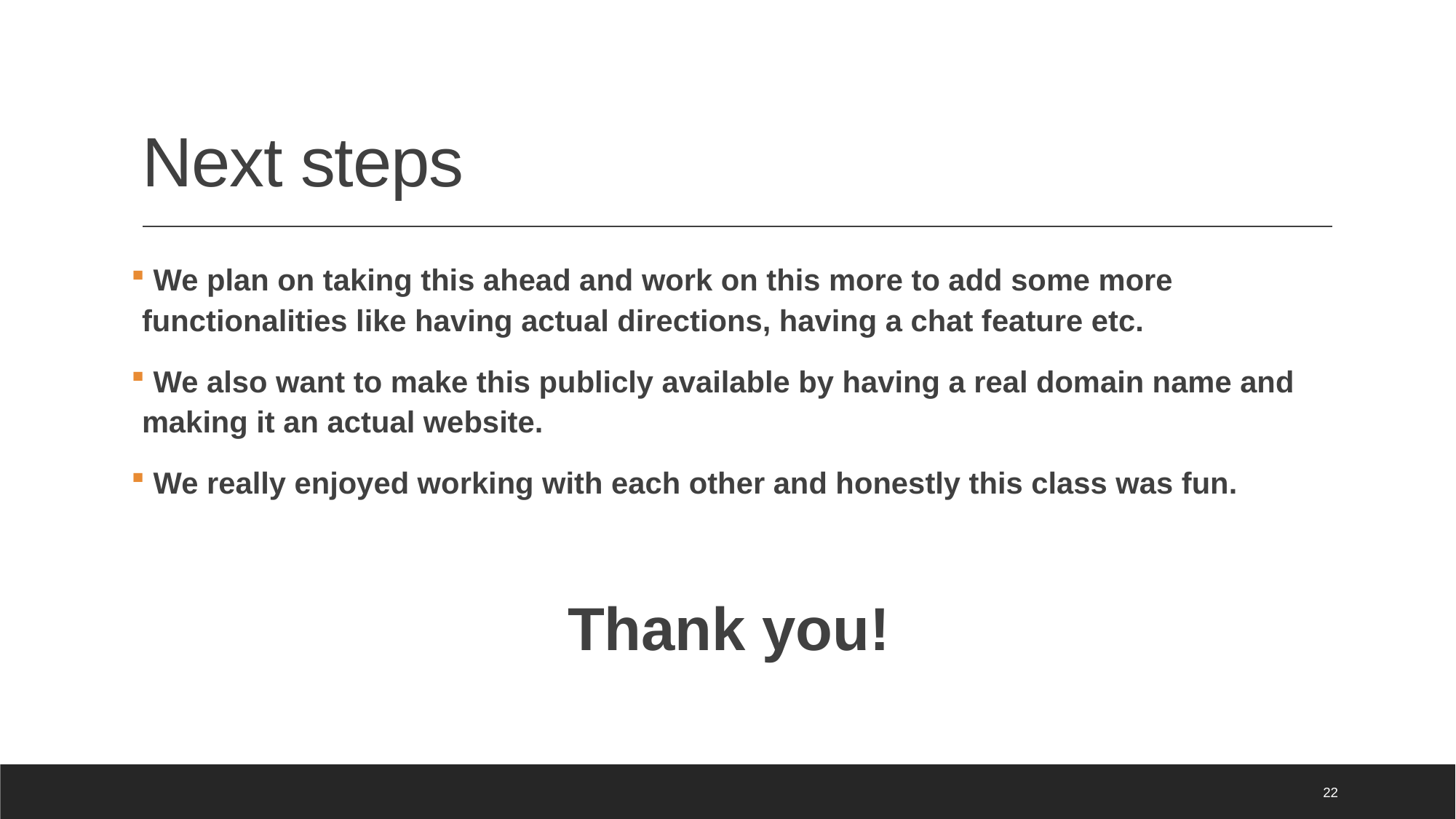

# Next steps
 We plan on taking this ahead and work on this more to add some more functionalities like having actual directions, having a chat feature etc.
 We also want to make this publicly available by having a real domain name and making it an actual website.
 We really enjoyed working with each other and honestly this class was fun.

				Thank you!
22